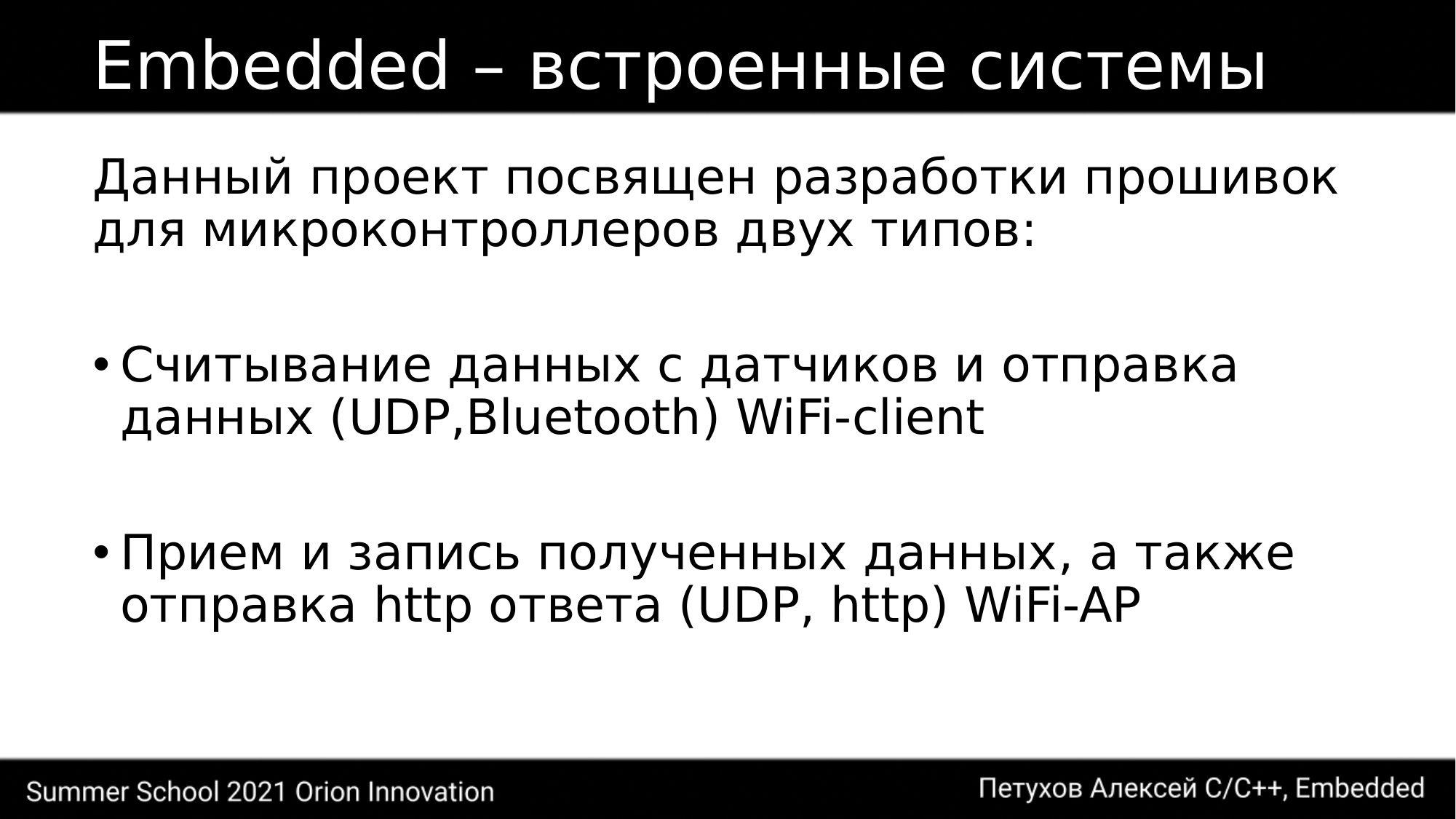

# Embedded – встроенные системы
Данный проект посвящен разработки прошивок для микроконтроллеров двух типов:

Считывание данных с датчиков и отправка данных (UDP,Bluetooth) WiFi-client

Прием и запись полученных данных, а также отправка http ответа (UDP, http) WiFi-AP